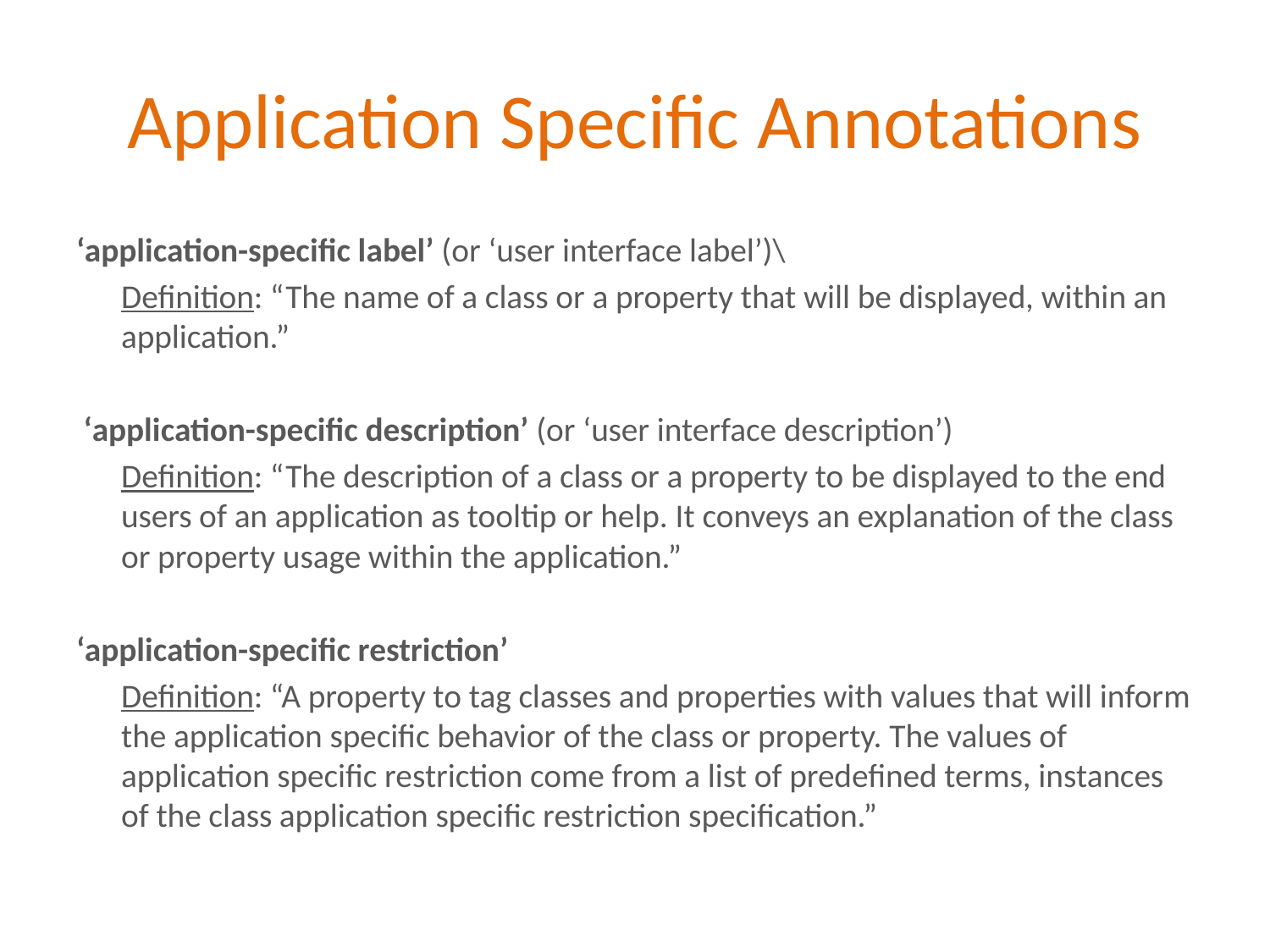

# Application Specific Annotations
‘application-specific label’ (or ‘user interface label’)\
	Definition: “The name of a class or a property that will be displayed, within an application.”

 ‘application-specific description’ (or ‘user interface description’)
	Definition: “The description of a class or a property to be displayed to the end users of an application as tooltip or help. It conveys an explanation of the class or property usage within the application.”

‘application-specific restriction’
	Definition: “A property to tag classes and properties with values that will inform the application specific behavior of the class or property. The values of application specific restriction come from a list of predefined terms, instances of the class application specific restriction specification.”